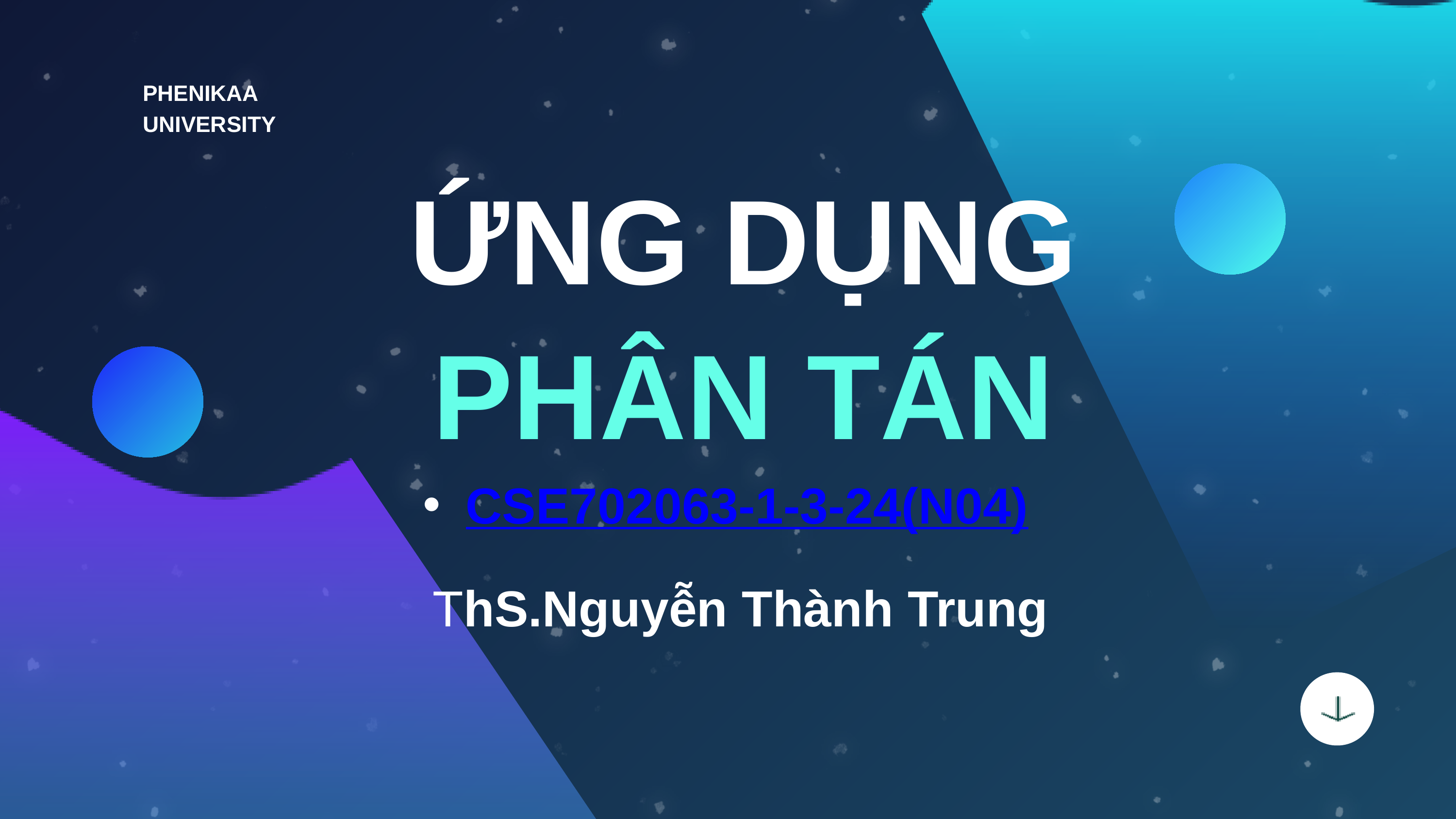

PHENIKAA UNIVERSITY

ỨNG DỤNG
PHÂN TÁN

CSE702063-1-3-24(N04)

ThS.Nguyễn Thành Trung